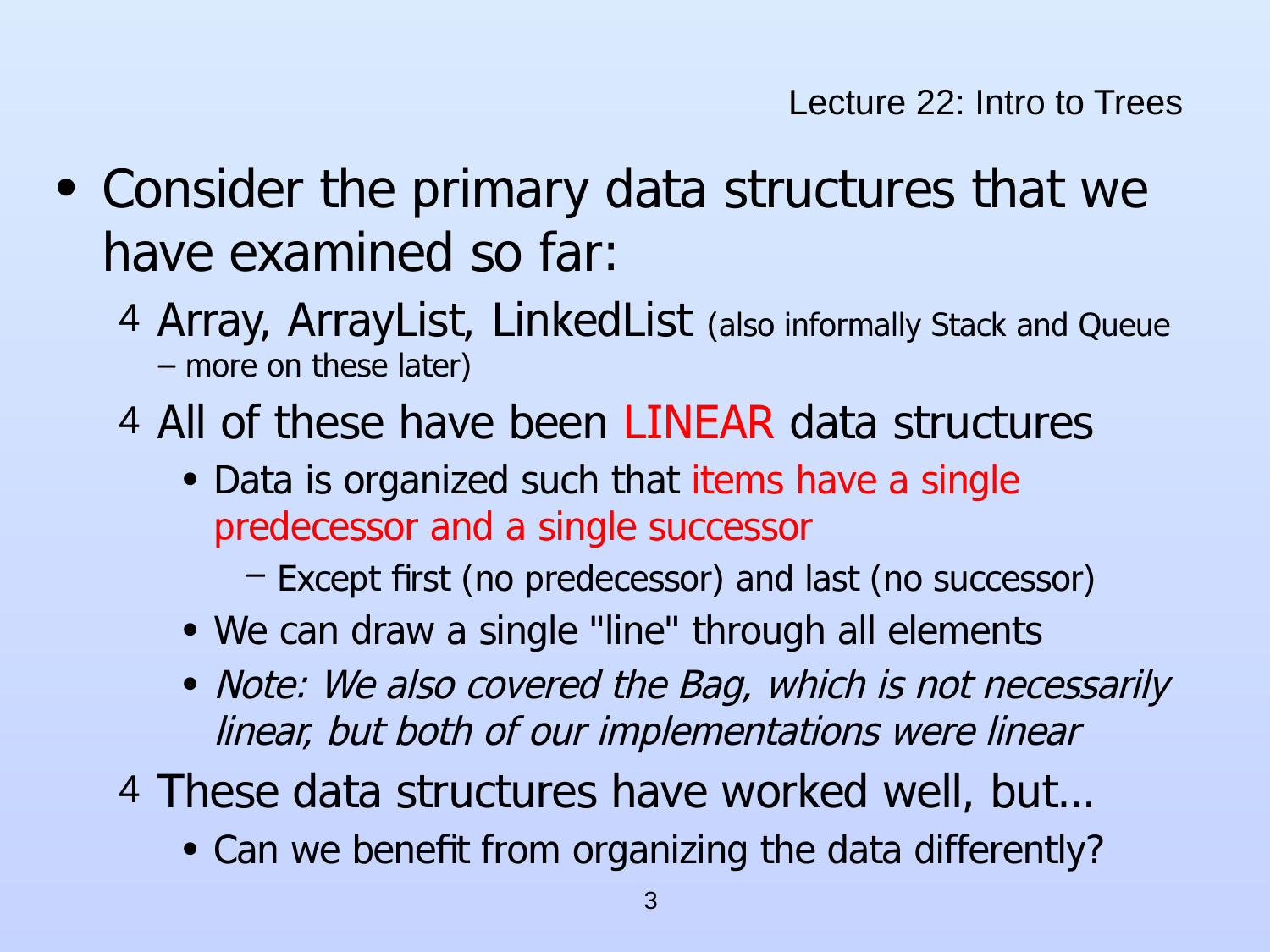

# Lecture 22: Intro to Trees
Consider the primary data structures that we have examined so far:
Array, ArrayList, LinkedList (also informally Stack and Queue  – more on these later)
All of these have been LINEAR data structures
Data is organized such that items have a single predecessor and a single successor
Except first (no predecessor) and last (no successor)
We can draw a single "line" through all elements
Note: We also covered the Bag, which is not necessarily linear, but both of our implementations were linear
These data structures have worked well, but…
Can we benefit from organizing the data differently?
3